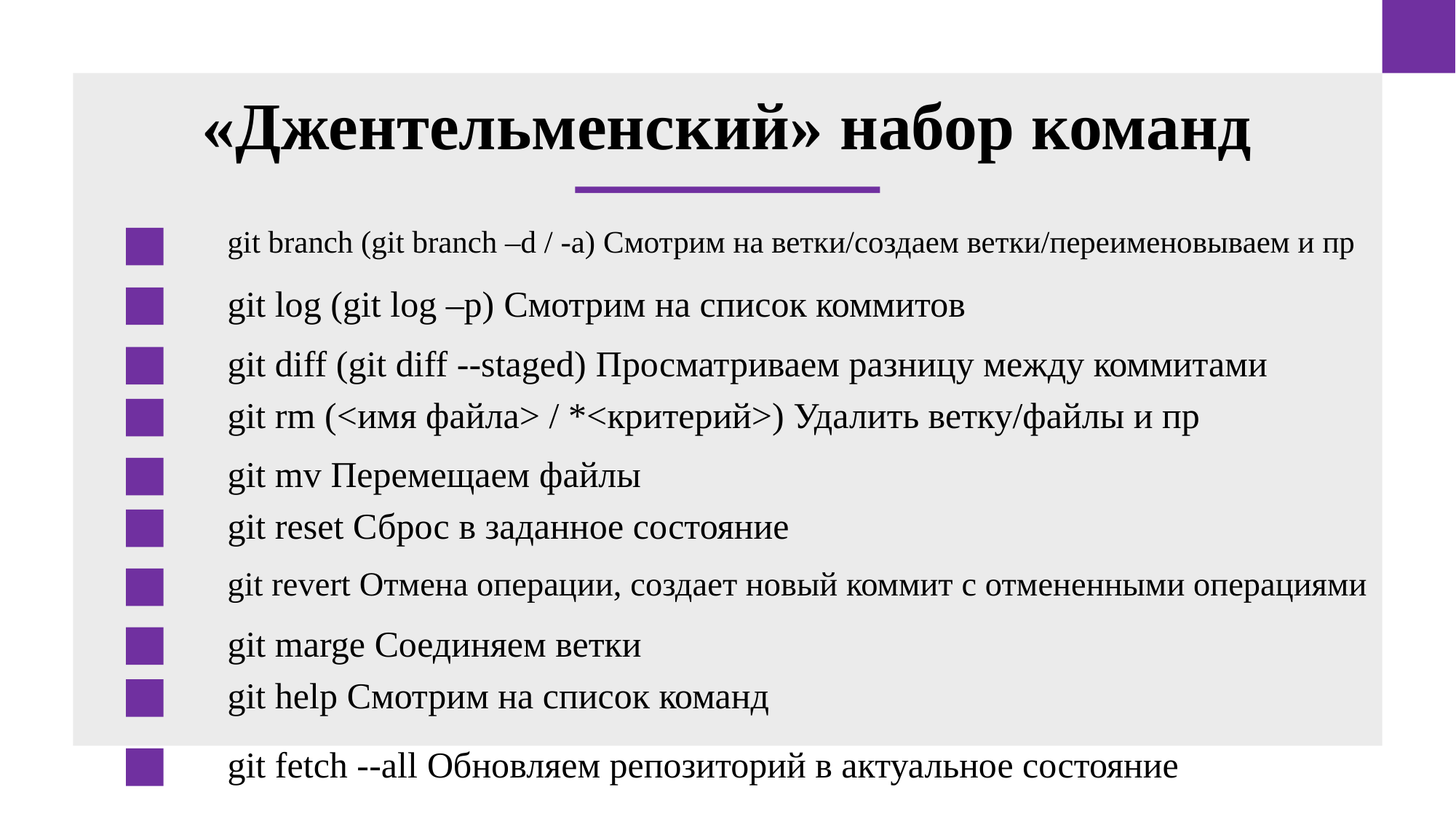

# «Джентельменский» набор команд

git branch (git branch –d / -a) Смотрим на ветки/создаем ветки/переименовываем и пр

git log (git log –p) Смотрим на список коммитов

git diff (git diff --staged) Просматриваем разницу между коммитами

git rm (<имя файла> / *<критерий>) Удалить ветку/файлы и пр

git mv Перемещаем файлы

git reset Сброс в заданное состояние

git revert Отмена операции, создает новый коммит с отмененными операциями

git marge Соединяем ветки

git help Смотрим на список команд

git fetch --all Обновляем репозиторий в актуальное состояние